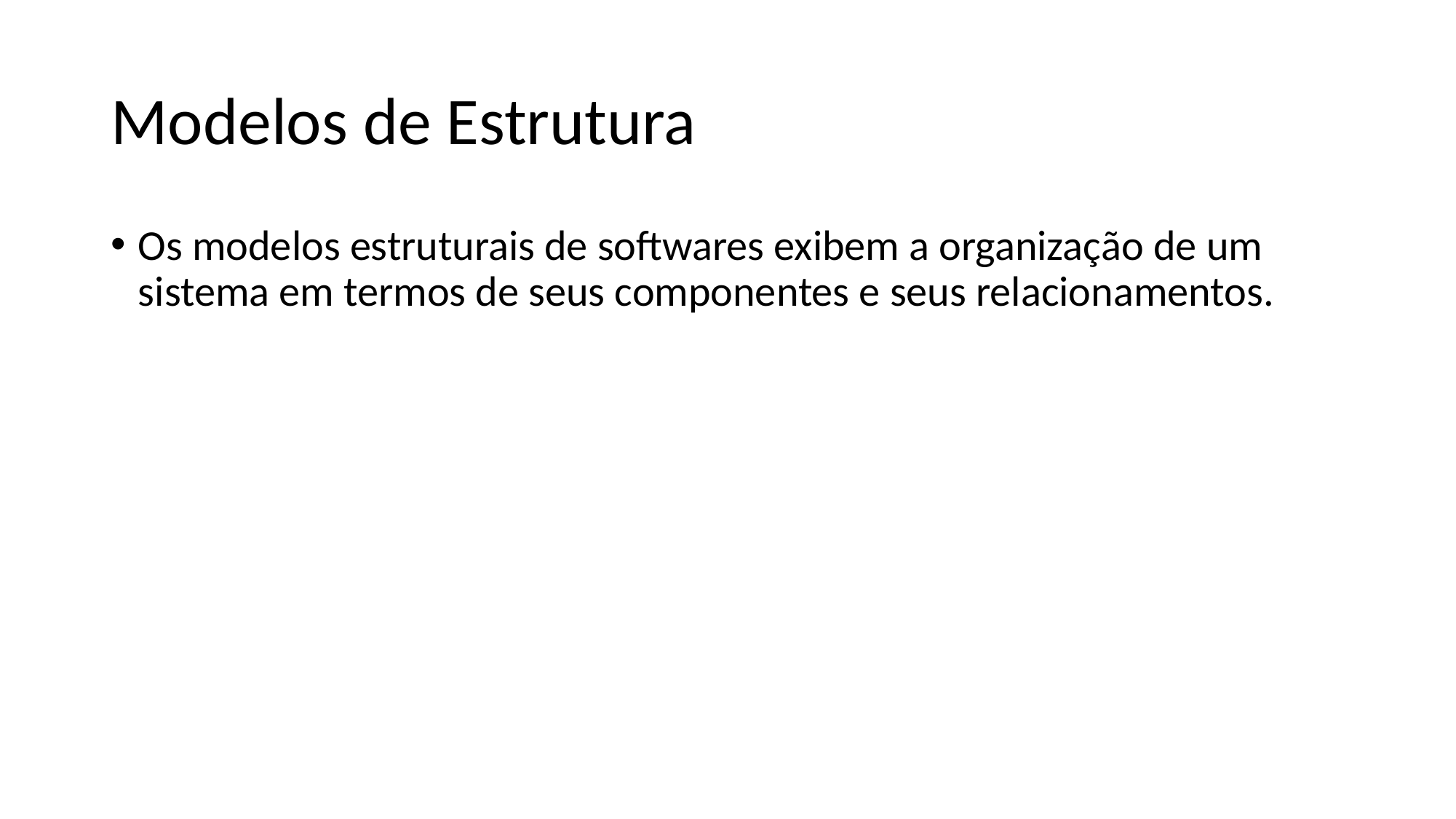

# Modelos de Estrutura
Os modelos estruturais de softwares exibem a organização de um sistema em termos de seus componentes e seus relacionamentos.